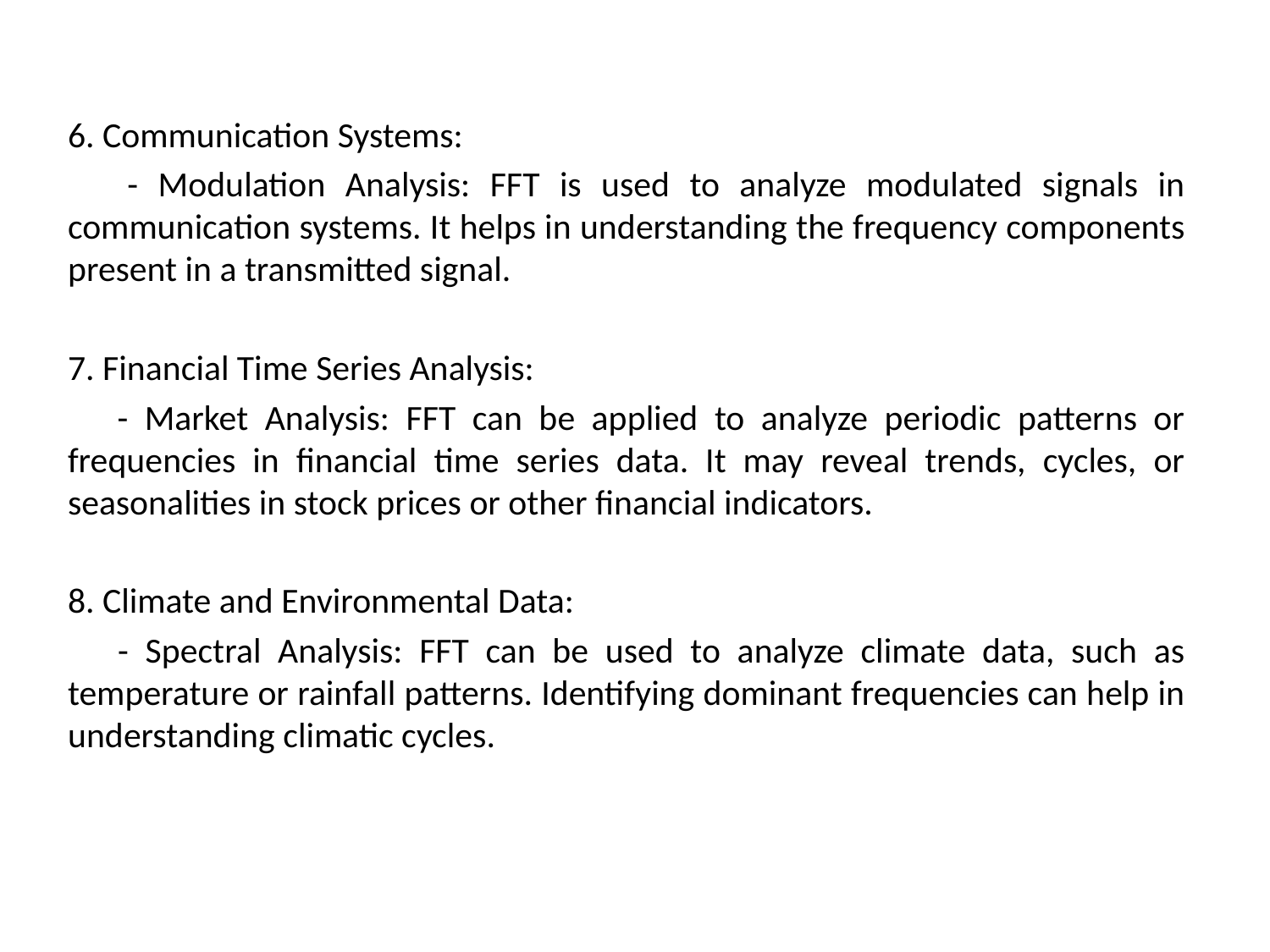

6. Communication Systems:
   - Modulation Analysis: FFT is used to analyze modulated signals in communication systems. It helps in understanding the frequency components present in a transmitted signal.

7. Financial Time Series Analysis:
   - Market Analysis: FFT can be applied to analyze periodic patterns or frequencies in financial time series data. It may reveal trends, cycles, or seasonalities in stock prices or other financial indicators.

8. Climate and Environmental Data:
   - Spectral Analysis: FFT can be used to analyze climate data, such as temperature or rainfall patterns. Identifying dominant frequencies can help in understanding climatic cycles.